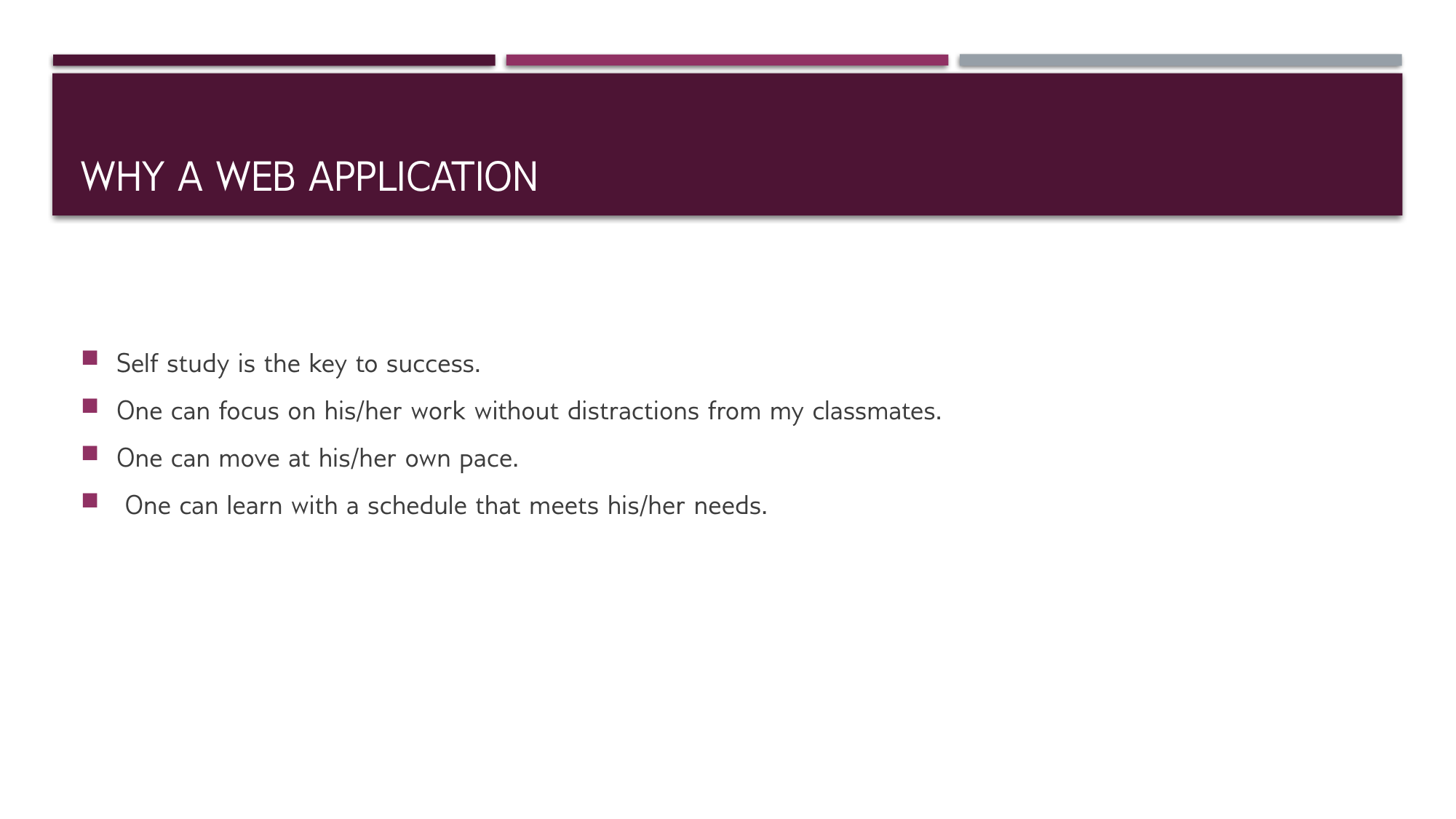

# Why a web application
Self study is the key to success.
One can focus on his/her work without distractions from my classmates.
One can move at his/her own pace.
 One can learn with a schedule that meets his/her needs.